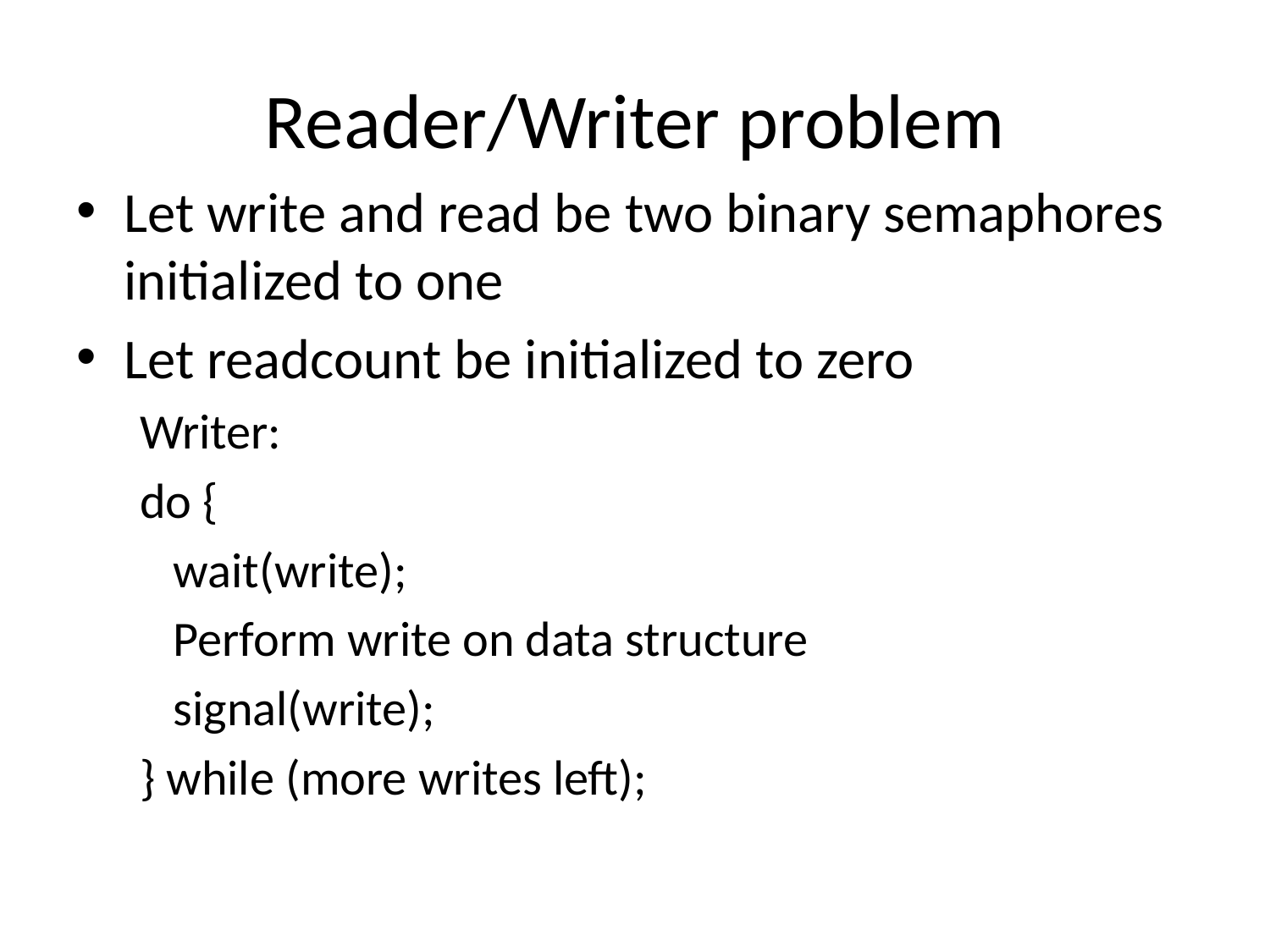

# Reader/Writer problem
Let write and read be two binary semaphores initialized to one
Let readcount be initialized to zero
Writer:
do {
   wait(write);
   Perform write on data structure
   signal(write);
} while (more writes left);